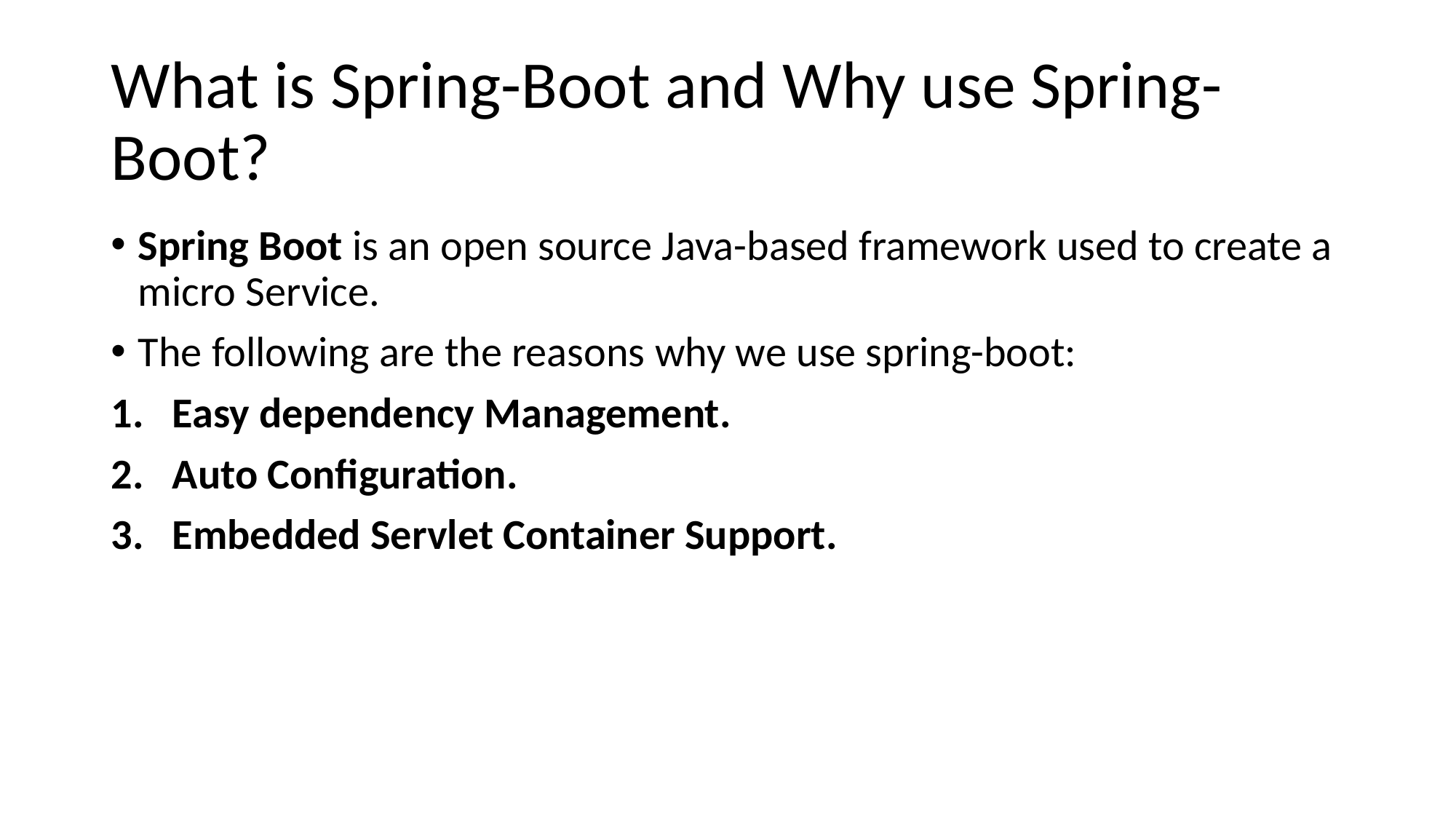

# What is Spring-Boot and Why use Spring-Boot?
Spring Boot is an open source Java-based framework used to create a micro Service.
The following are the reasons why we use spring-boot:
Easy dependency Management.
Auto Configuration.
Embedded Servlet Container Support.